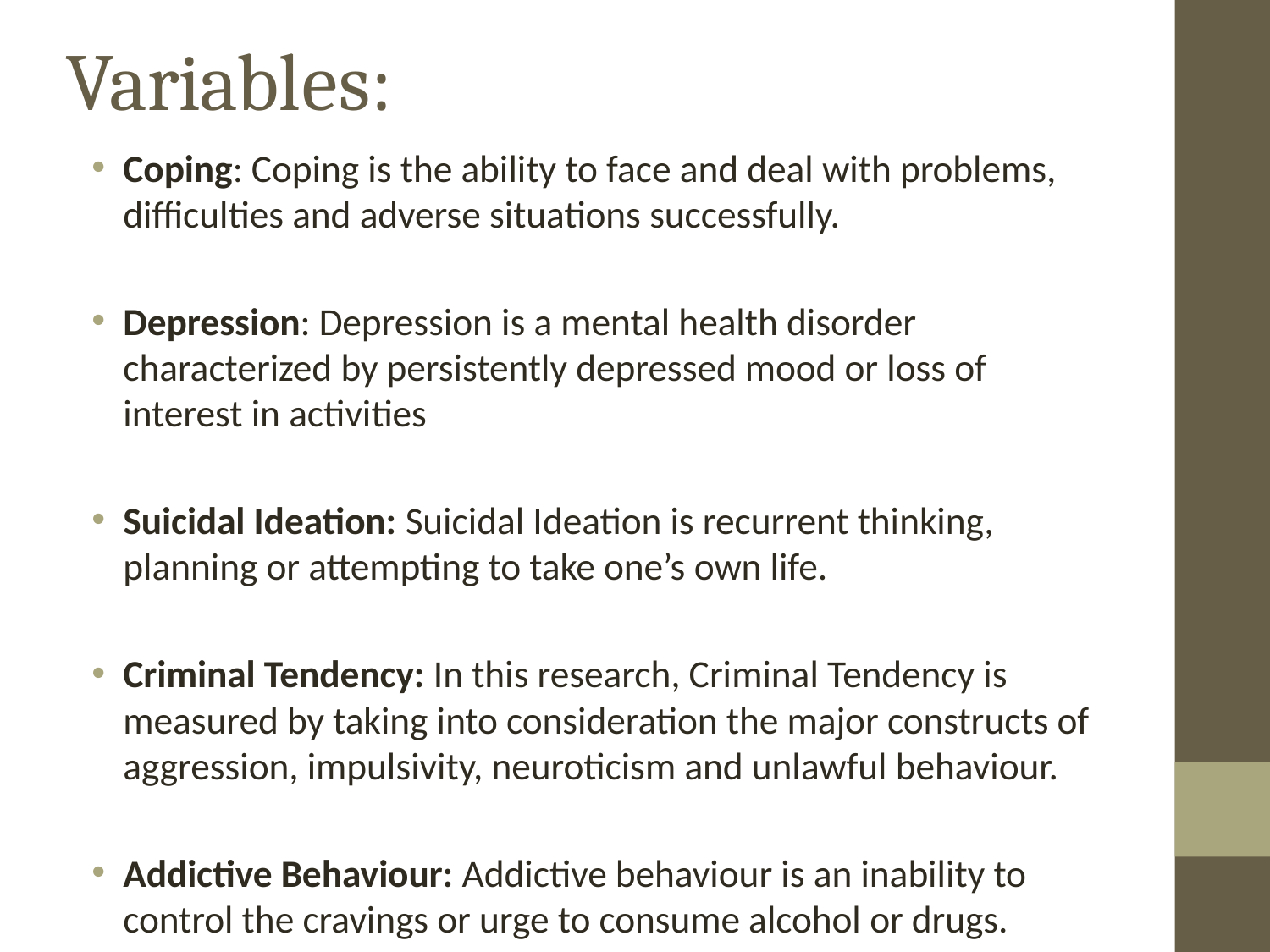

Variables:
Coping: Coping is the ability to face and deal with problems, difficulties and adverse situations successfully.

Depression: Depression is a mental health disorder characterized by persistently depressed mood or loss of interest in activities

Suicidal Ideation: Suicidal Ideation is recurrent thinking, planning or attempting to take one’s own life.

Criminal Tendency: In this research, Criminal Tendency is measured by taking into consideration the major constructs of aggression, impulsivity, neuroticism and unlawful behaviour.

Addictive Behaviour: Addictive behaviour is an inability to control the cravings or urge to consume alcohol or drugs.